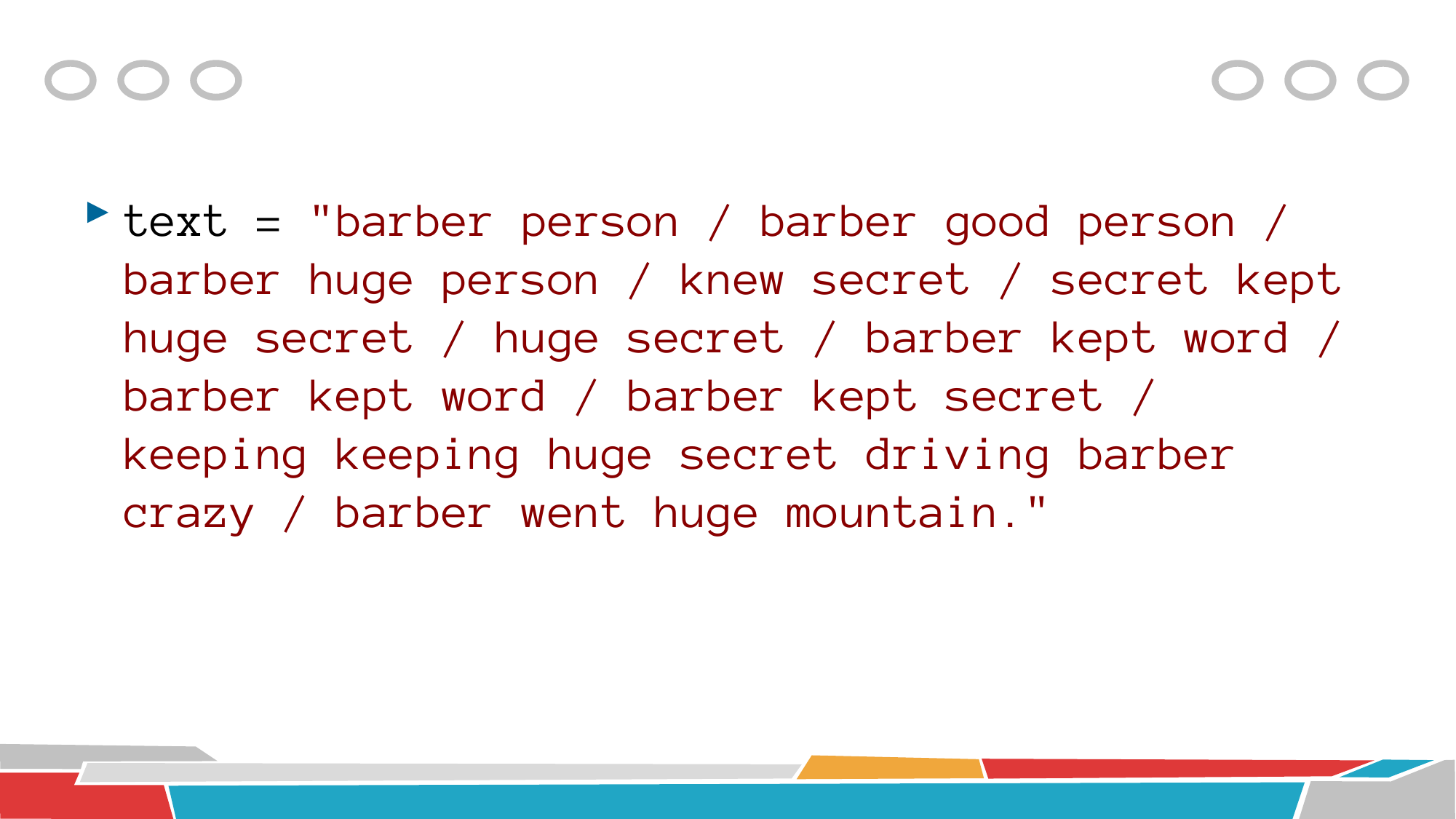

#
text = "barber person / barber good person / barber huge person / knew secret / secret kept huge secret / huge secret / barber kept word / barber kept word / barber kept secret / keeping keeping huge secret driving barber crazy / barber went huge mountain."